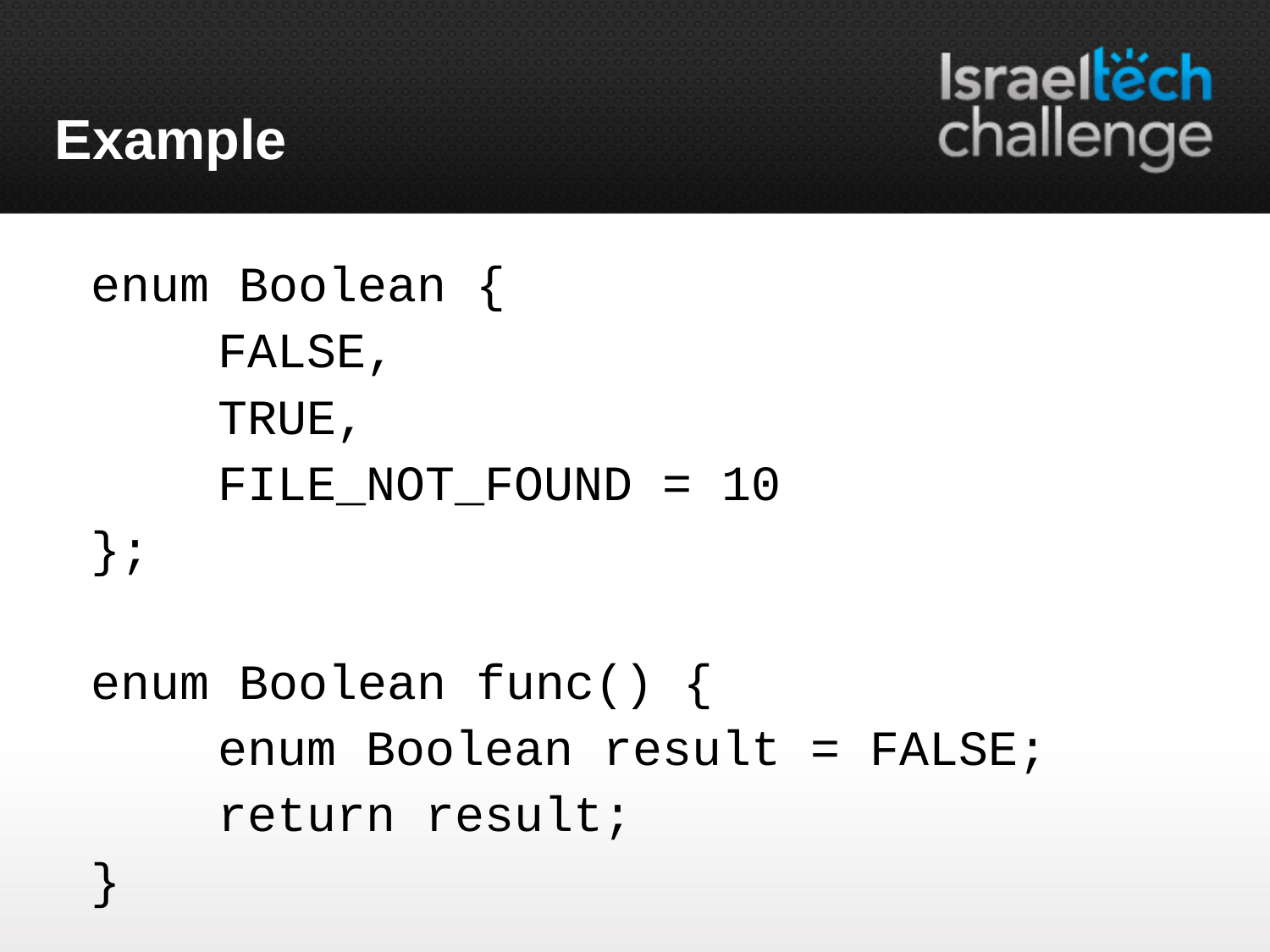

# Example
enum Boolean {
	FALSE,
	TRUE,
	FILE_NOT_FOUND = 10
};

enum Boolean func() {
	enum Boolean result = FALSE;
	return result;
}